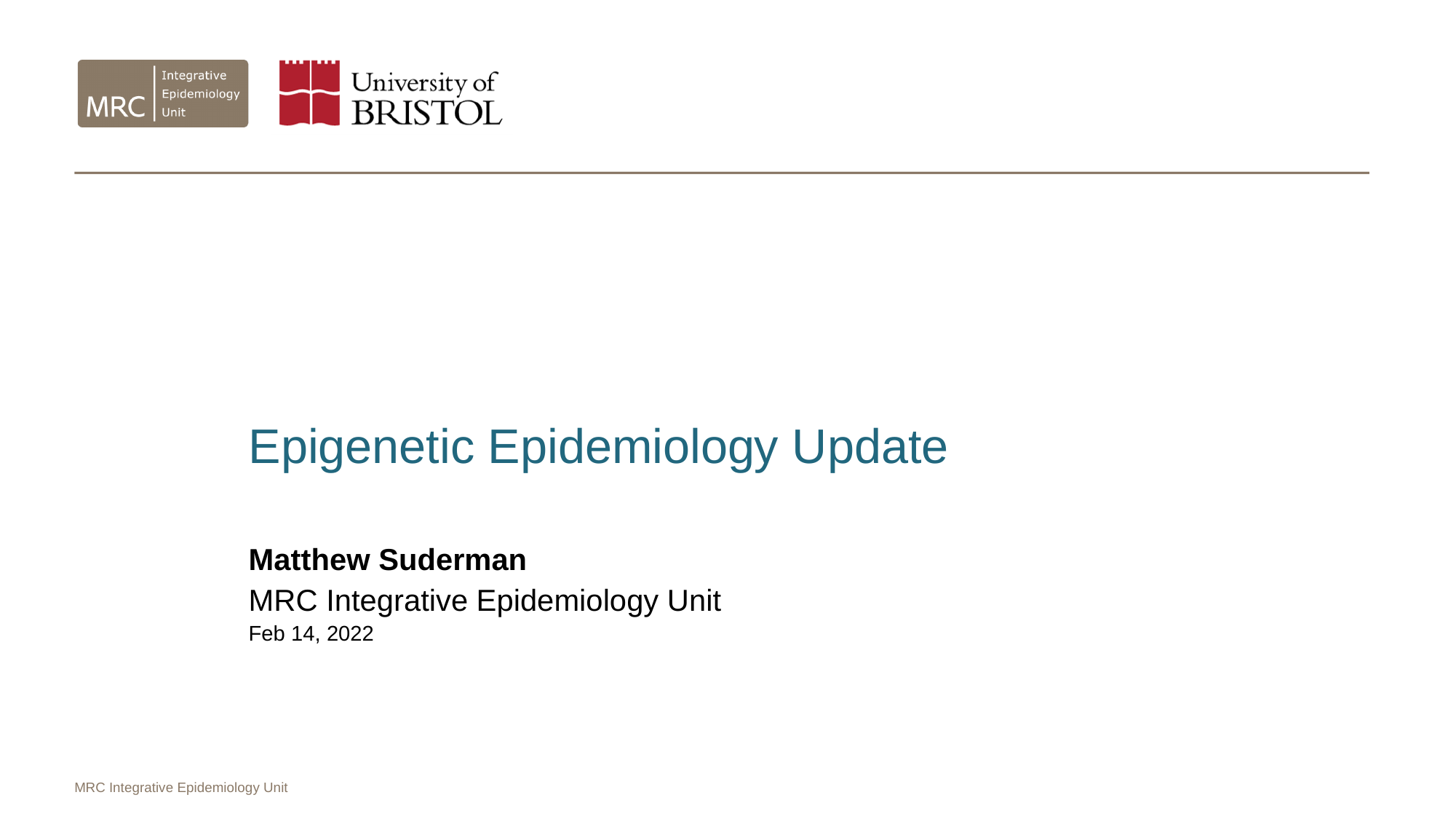

Epigenetic Epidemiology Update

Matthew Suderman
MRC Integrative Epidemiology Unit
Feb 14, 2022